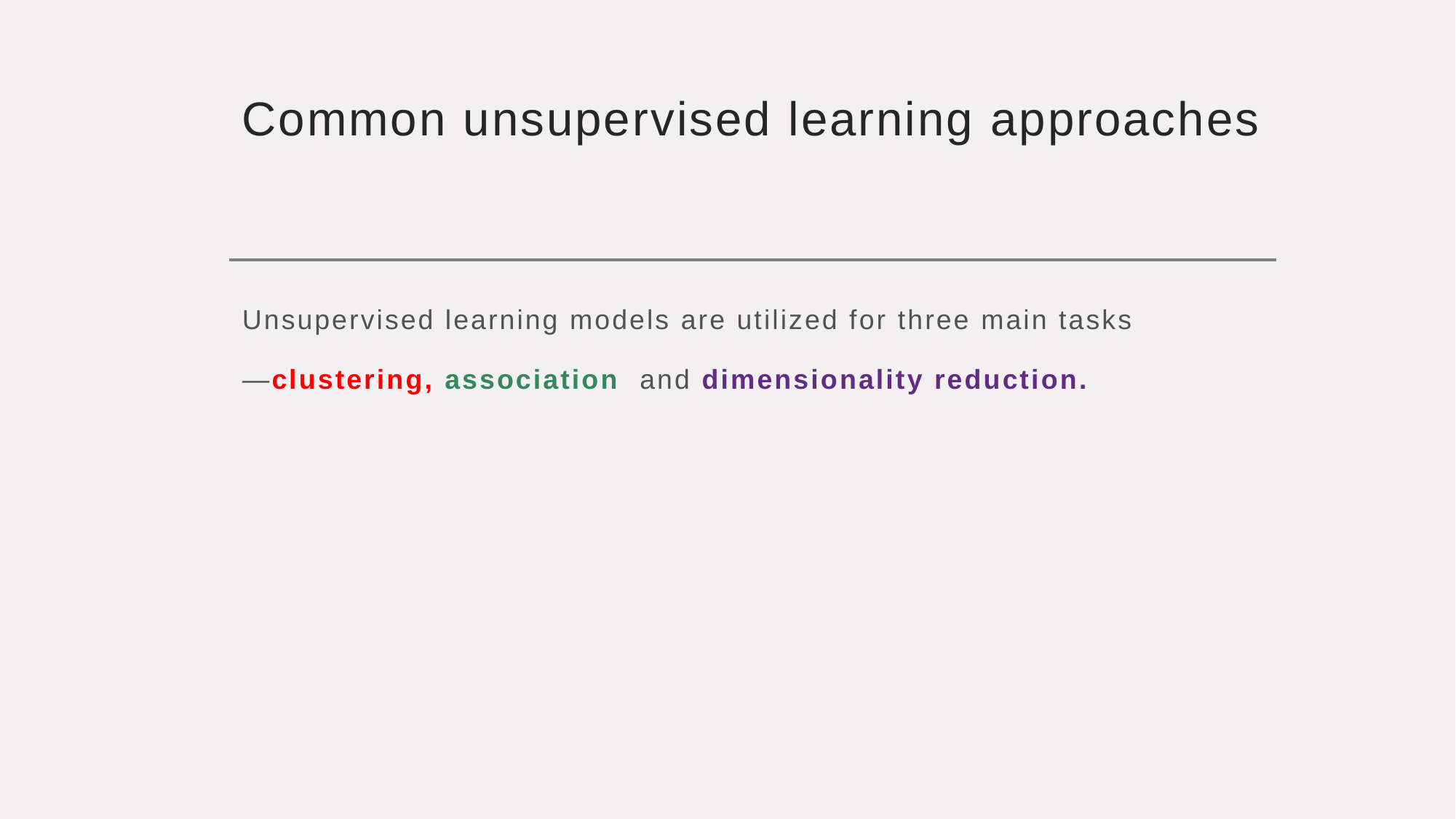

# Common unsupervised learning approaches
Unsupervised learning models are utilized for three main tasks
—clustering, association  and dimensionality reduction.